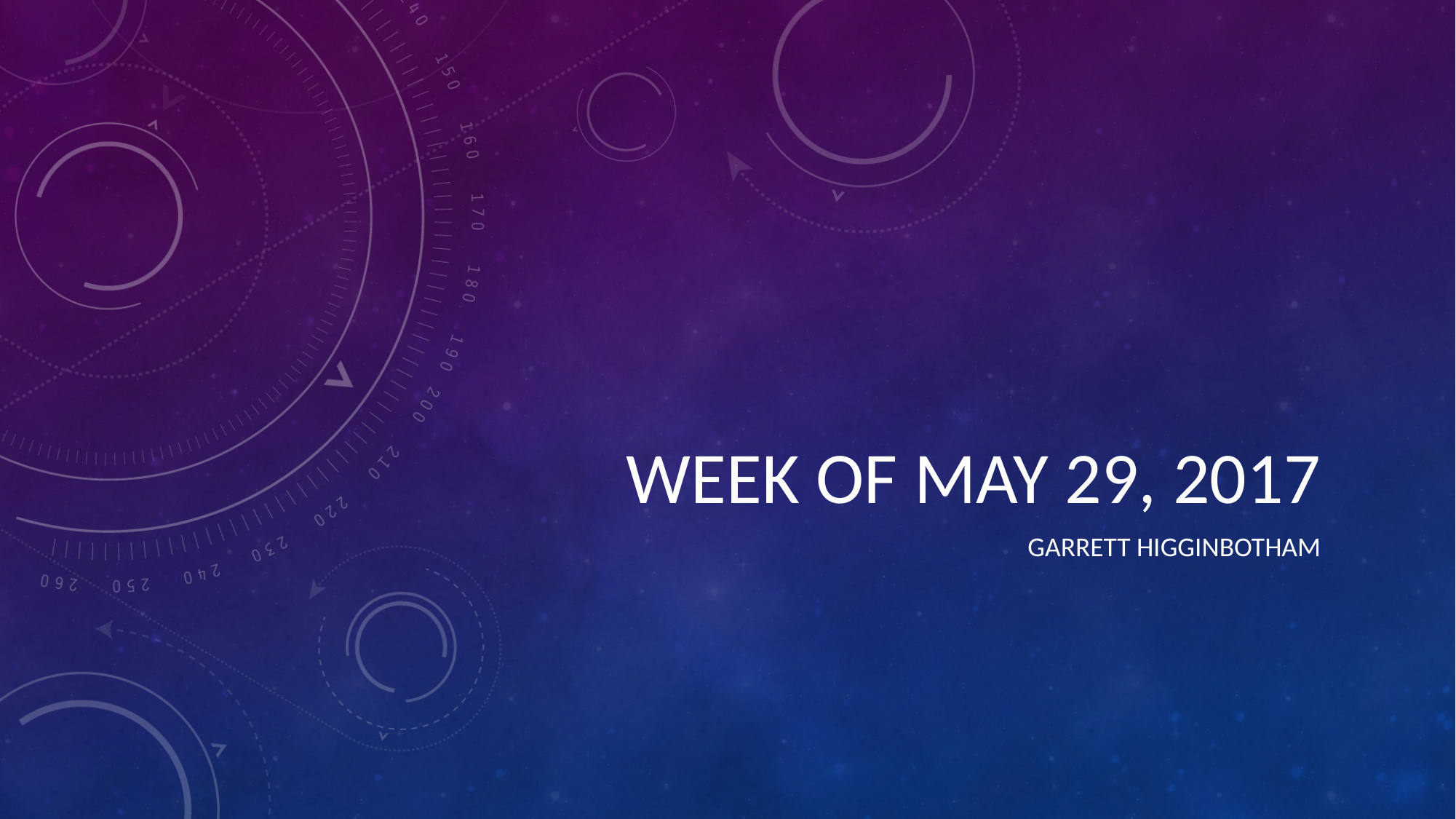

# Week of May 29, 2017
Garrett Higginbotham